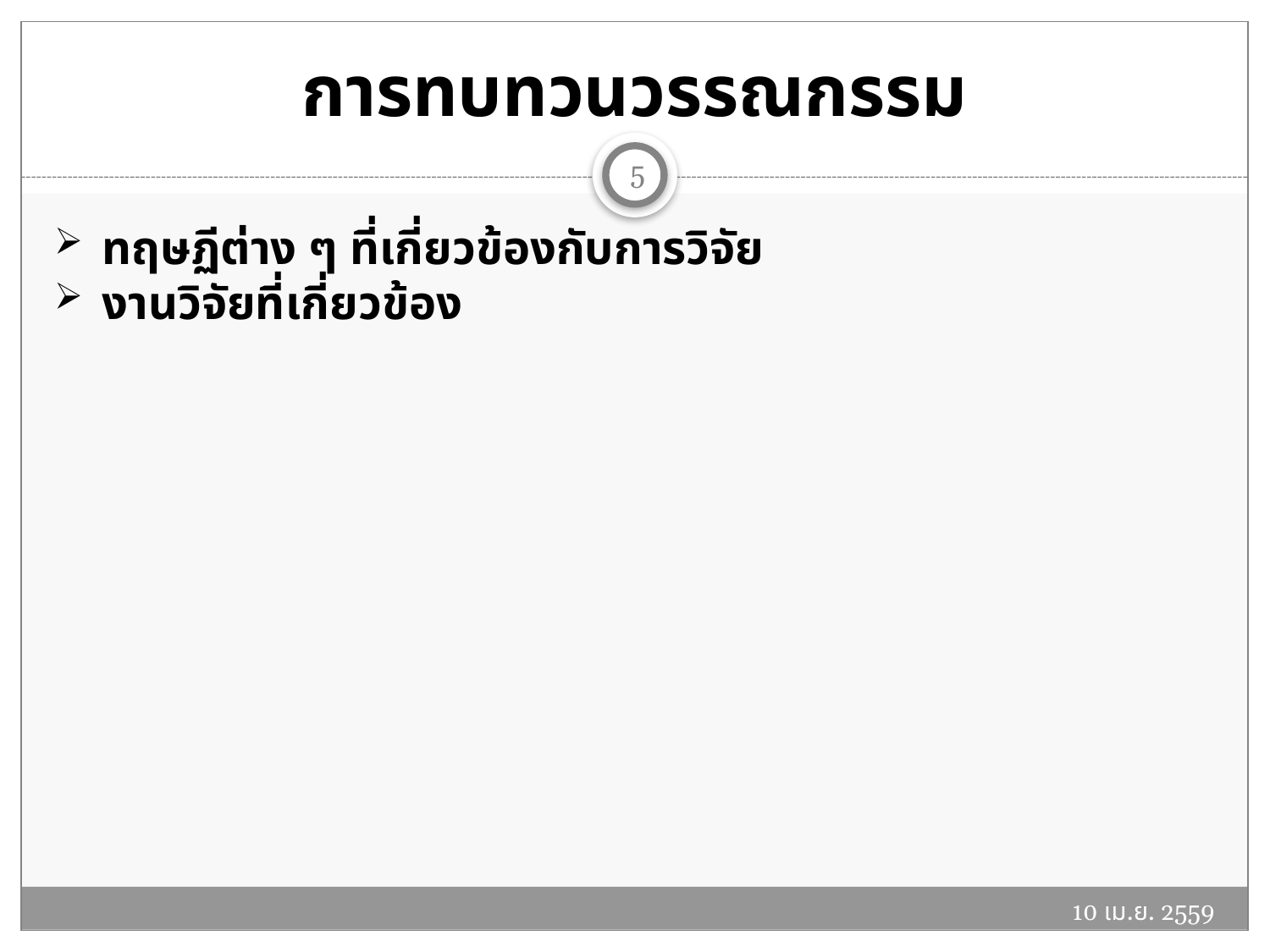

# การทบทวนวรรณกรรม
5
ทฤษฏีต่าง ๆ ที่เกี่ยวข้องกับการวิจัย
งานวิจัยที่เกี่ยวข้อง
10 เม.ย. 2559